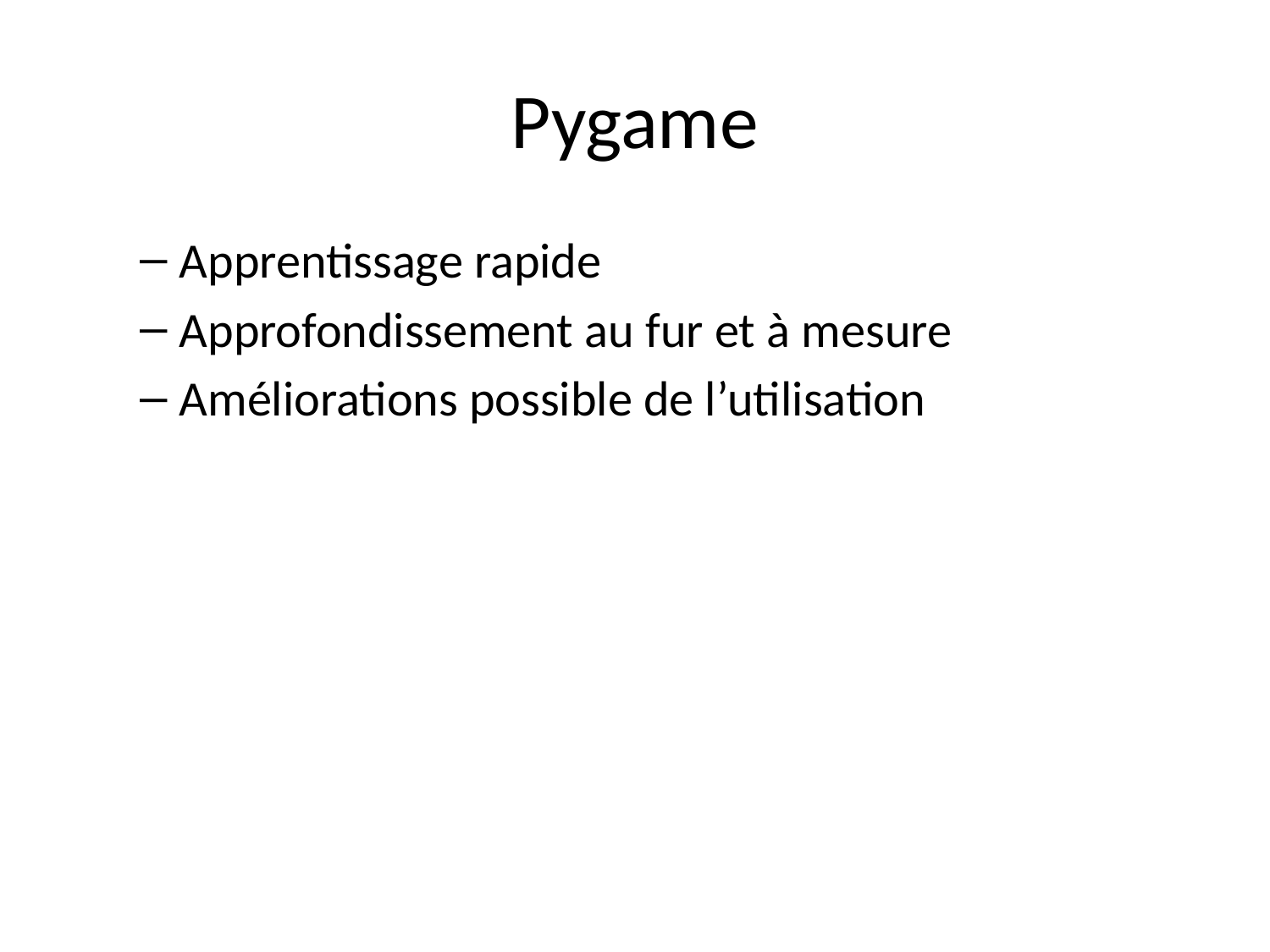

# Pygame
Apprentissage rapide
Approfondissement au fur et à mesure
Améliorations possible de l’utilisation